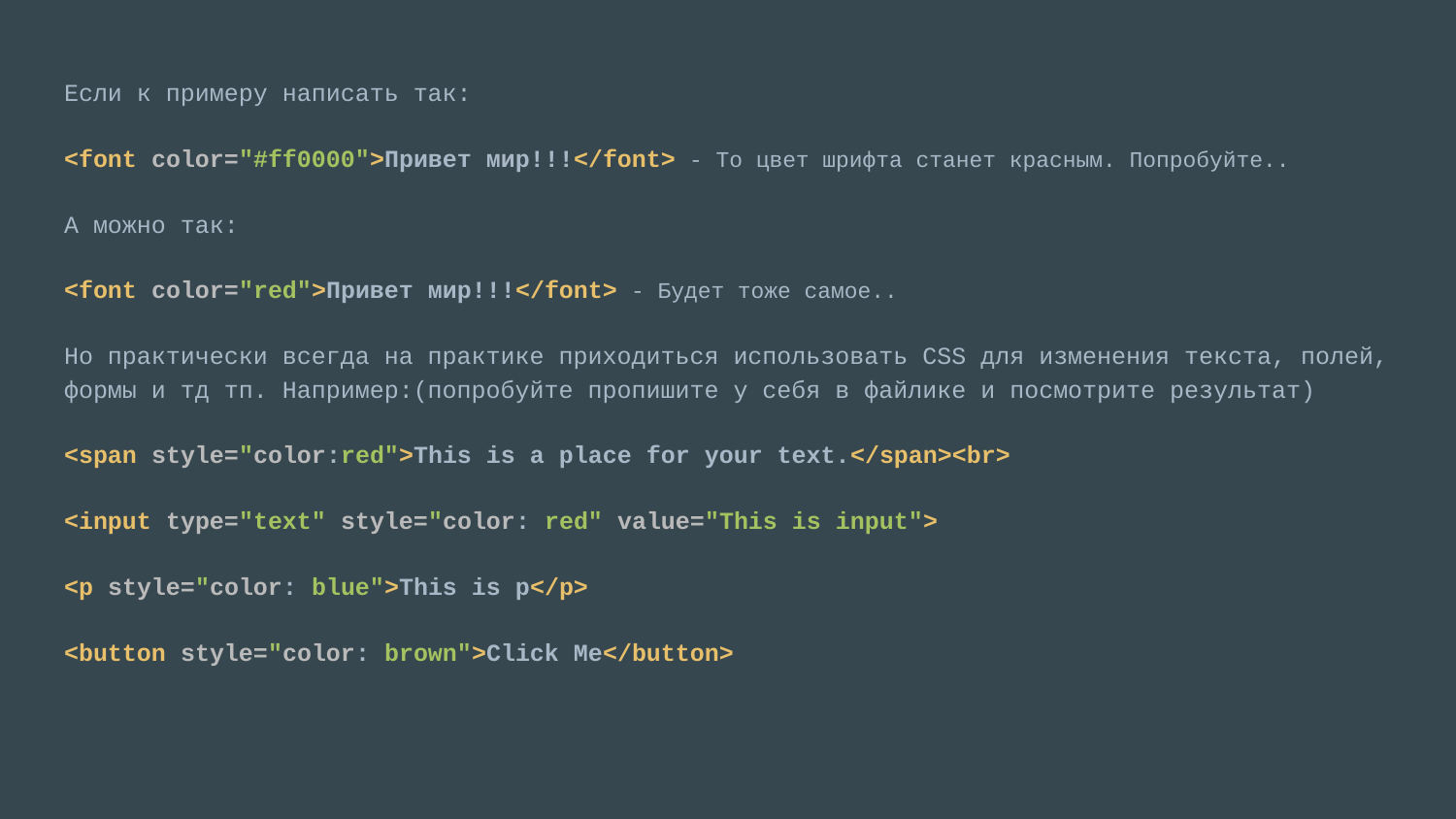

Если к примеру написать так:
<font color="#ff0000">Привет мир!!!</font> - То цвет шрифта станет красным. Попробуйте..
А можно так:
<font color="red">Привет мир!!!</font> - Будет тоже самое..
Но практически всегда на практике приходиться использовать CSS для изменения текста, полей, формы и тд тп. Например:(попробуйте пропишите у себя в файлике и посмотрите результат)
<span style="color:red">This is a place for your text.</span><br>
<input type="text" style="color: red" value="This is input">
<p style="color: blue">This is p</p>
<button style="color: brown">Click Me</button>